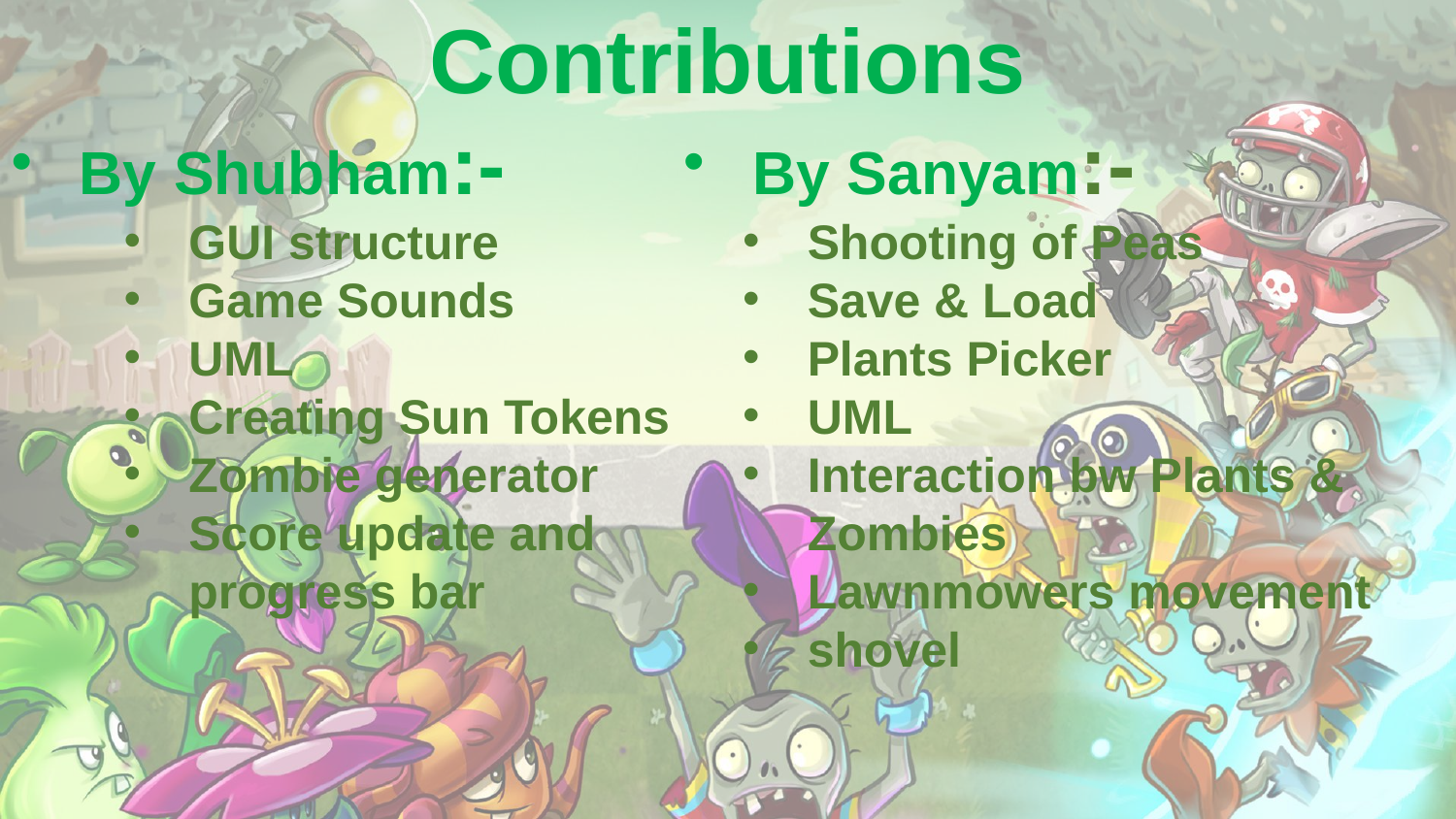

# Contributions
By Shubham:-
GUI structure
Game Sounds
UML
Creating Sun Tokens
Zombie generator
Score update and progress bar
By Sanyam:-
Shooting of Peas
Save & Load
Plants Picker
UML
Interaction bw Plants & Zombies
Lawnmowers movement
shovel